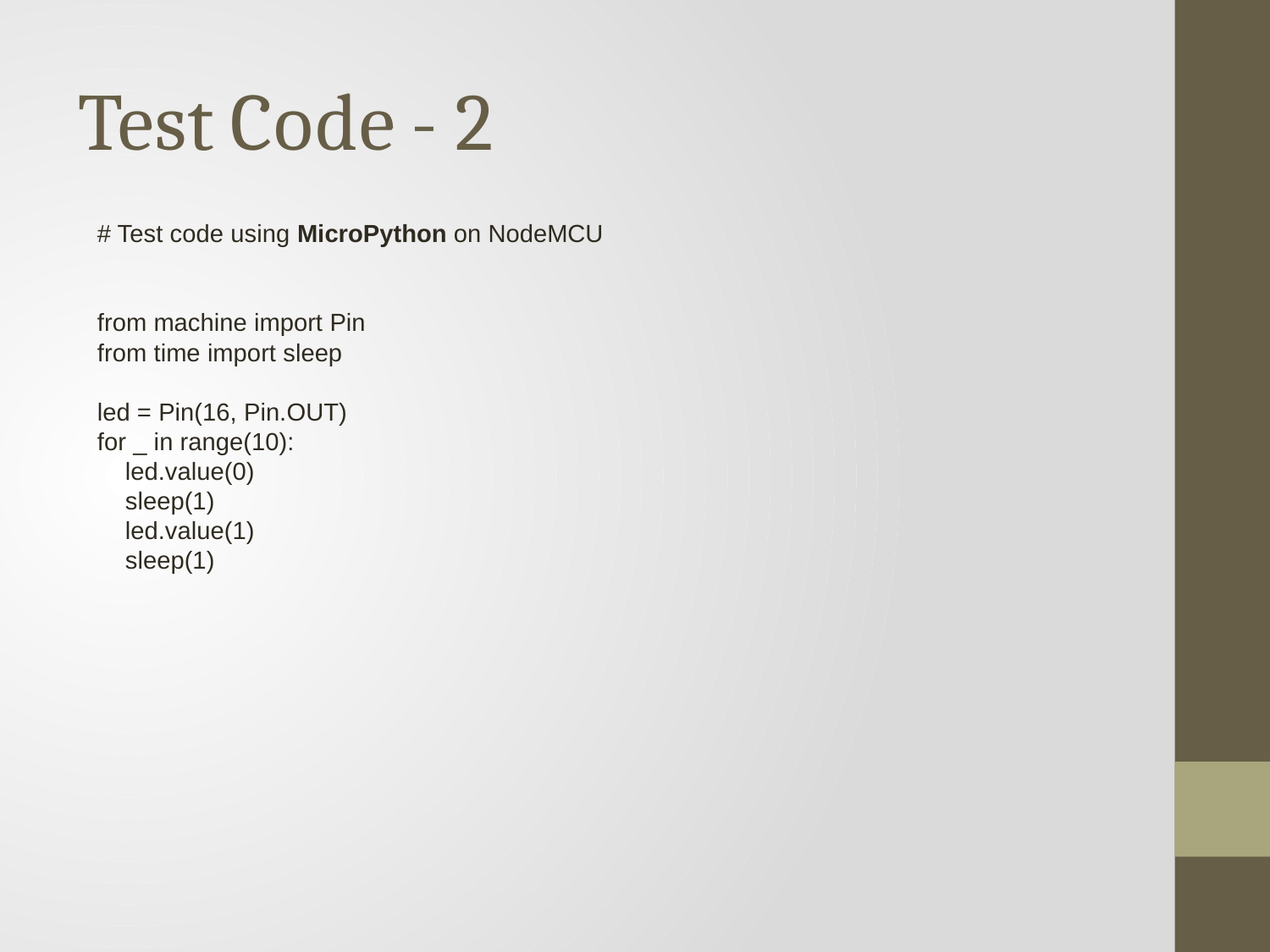

# Test Code - 2
# Test code using MicroPython on NodeMCU

from machine import Pin
from time import sleep

led = Pin(16, Pin.OUT)
for _ in range(10):
    led.value(0)
    sleep(1)
    led.value(1)
    sleep(1)